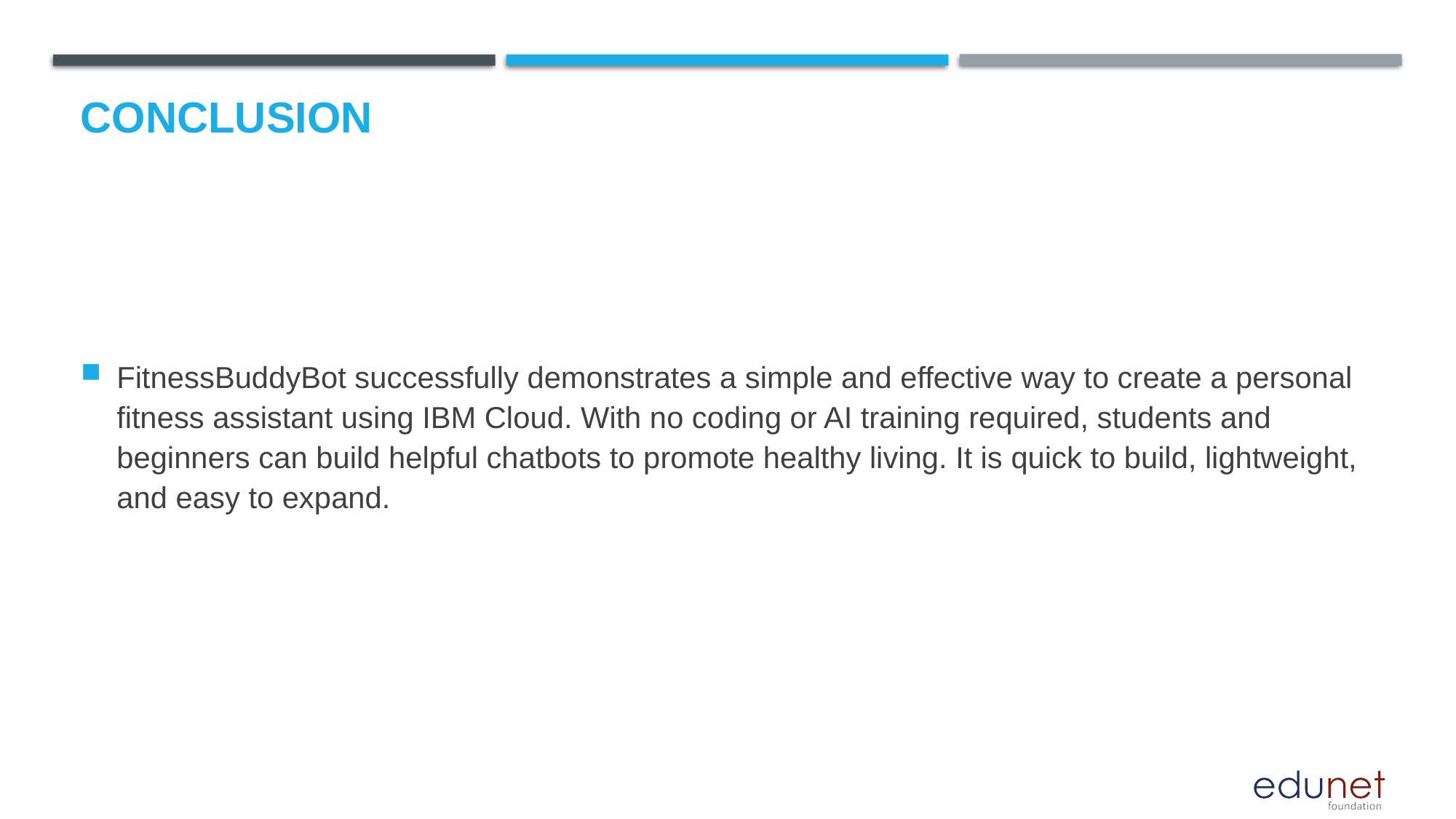

# Conclusion
FitnessBuddyBot successfully demonstrates a simple and effective way to create a personal fitness assistant using IBM Cloud. With no coding or AI training required, students and beginners can build helpful chatbots to promote healthy living. It is quick to build, lightweight, and easy to expand.